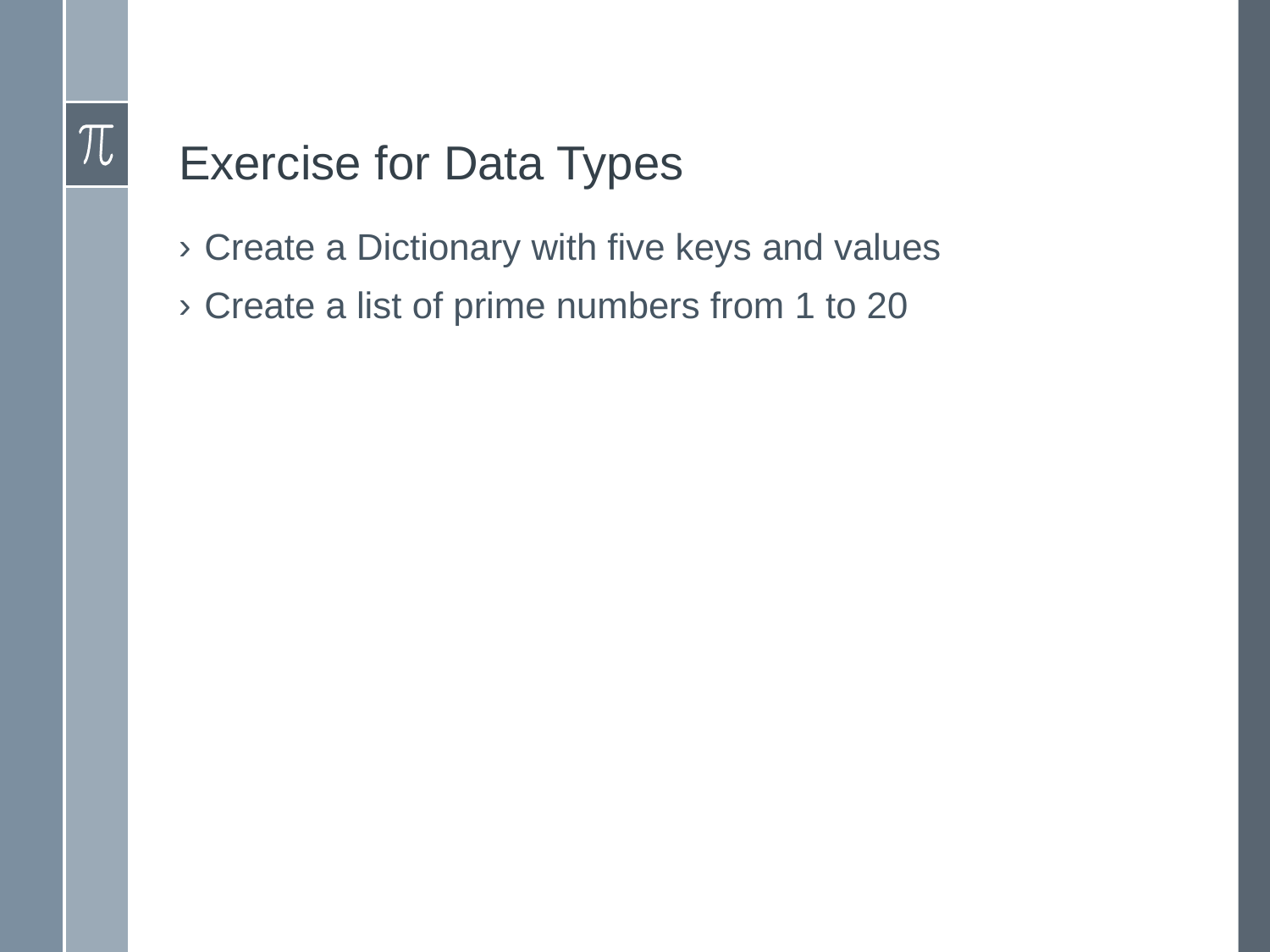

# Exercise for Data Types
Create a Dictionary with five keys and values
Create a list of prime numbers from 1 to 20